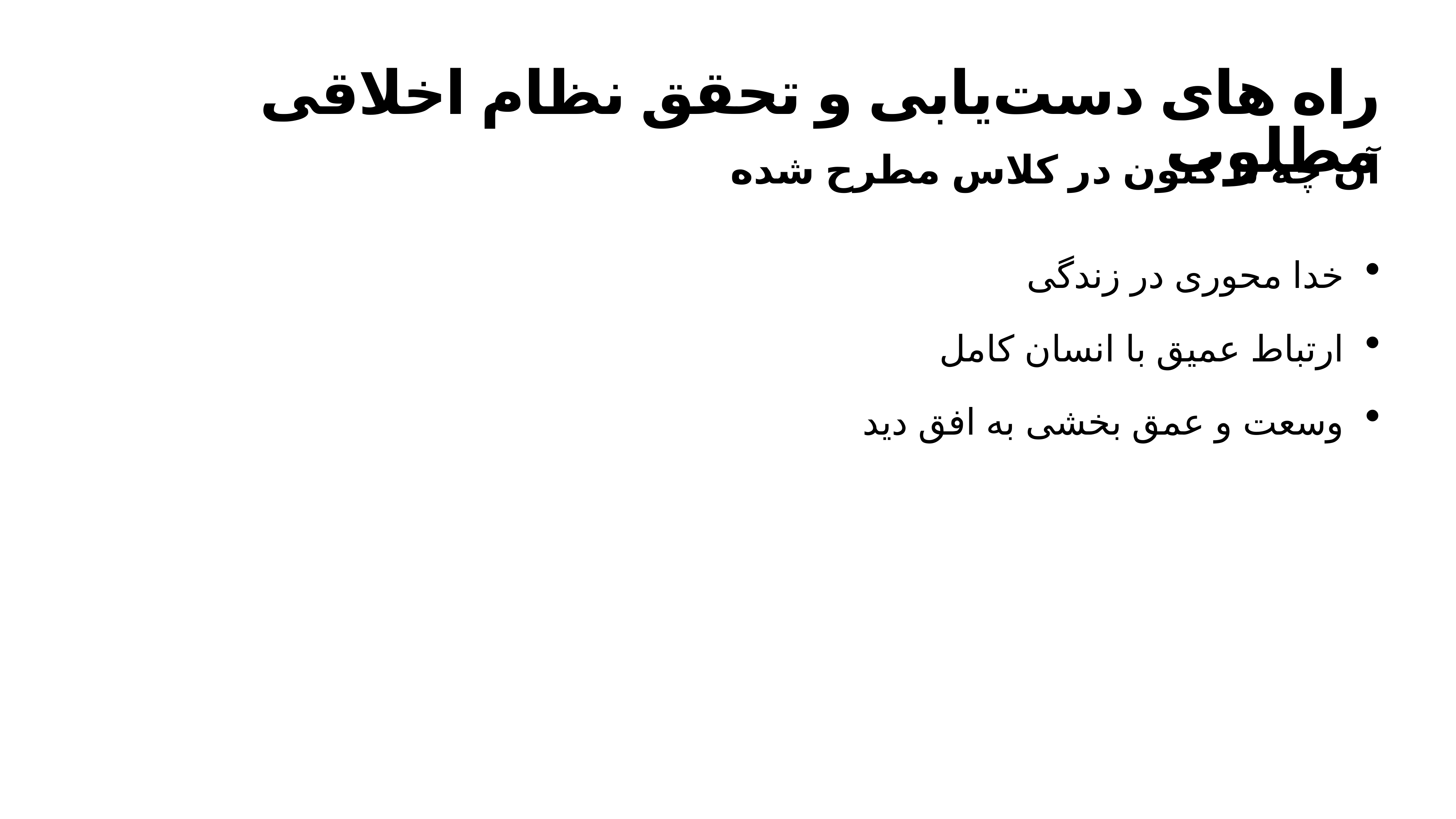

# راه های دست‌یابی و تحقق نظام اخلاقی مطلوب
آن چه تا کنون در کلاس مطرح شده
خدا محوری در زندگی
ارتباط عمیق با انسان کامل
وسعت و عمق‌ بخشی به افق دید